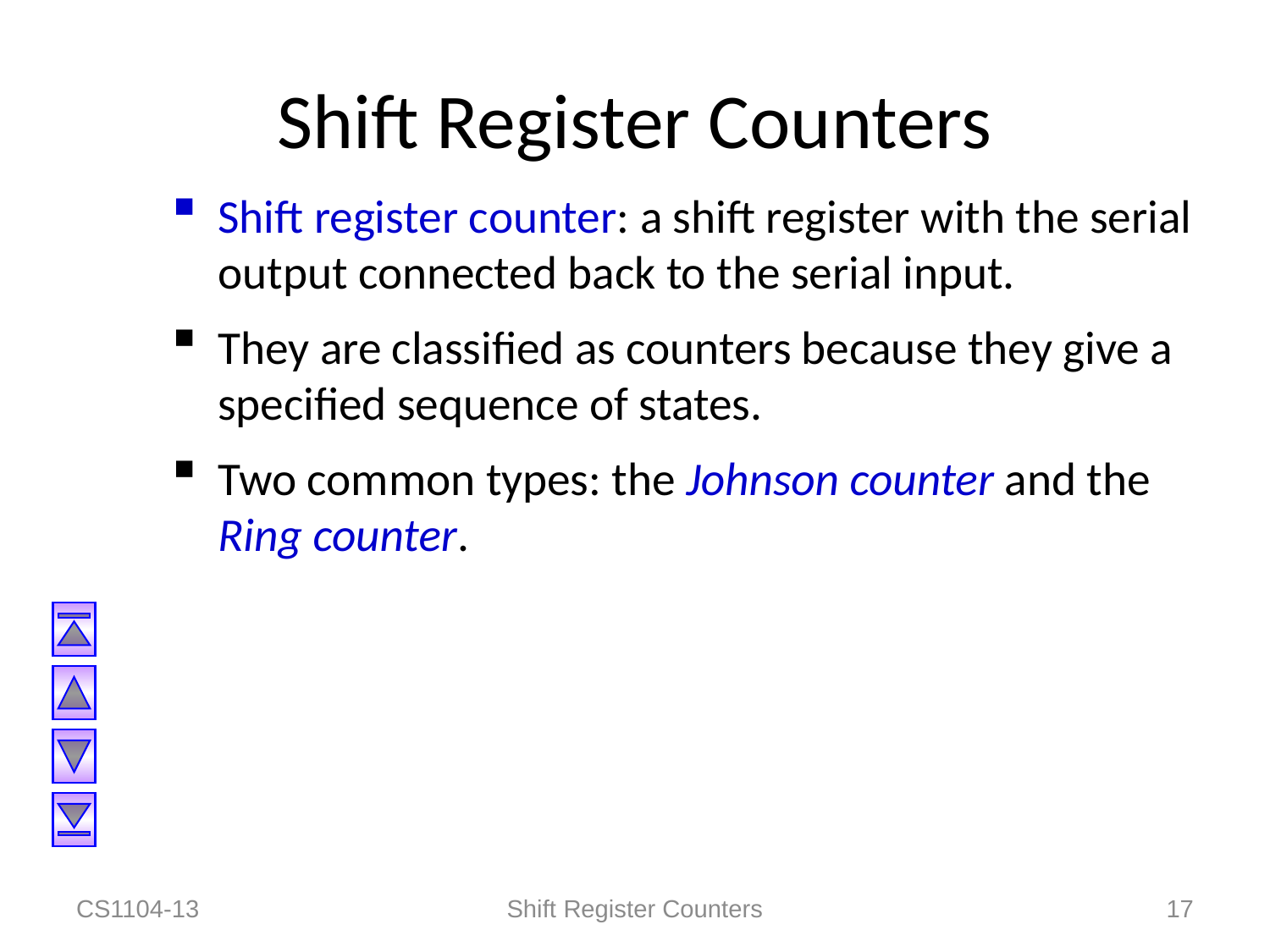

# Shift Register Counters
Shift register counter: a shift register with the serial output connected back to the serial input.
They are classified as counters because they give a specified sequence of states.
Two common types: the Johnson counter and the Ring counter.

CS1104-13
Shift Register Counters
17